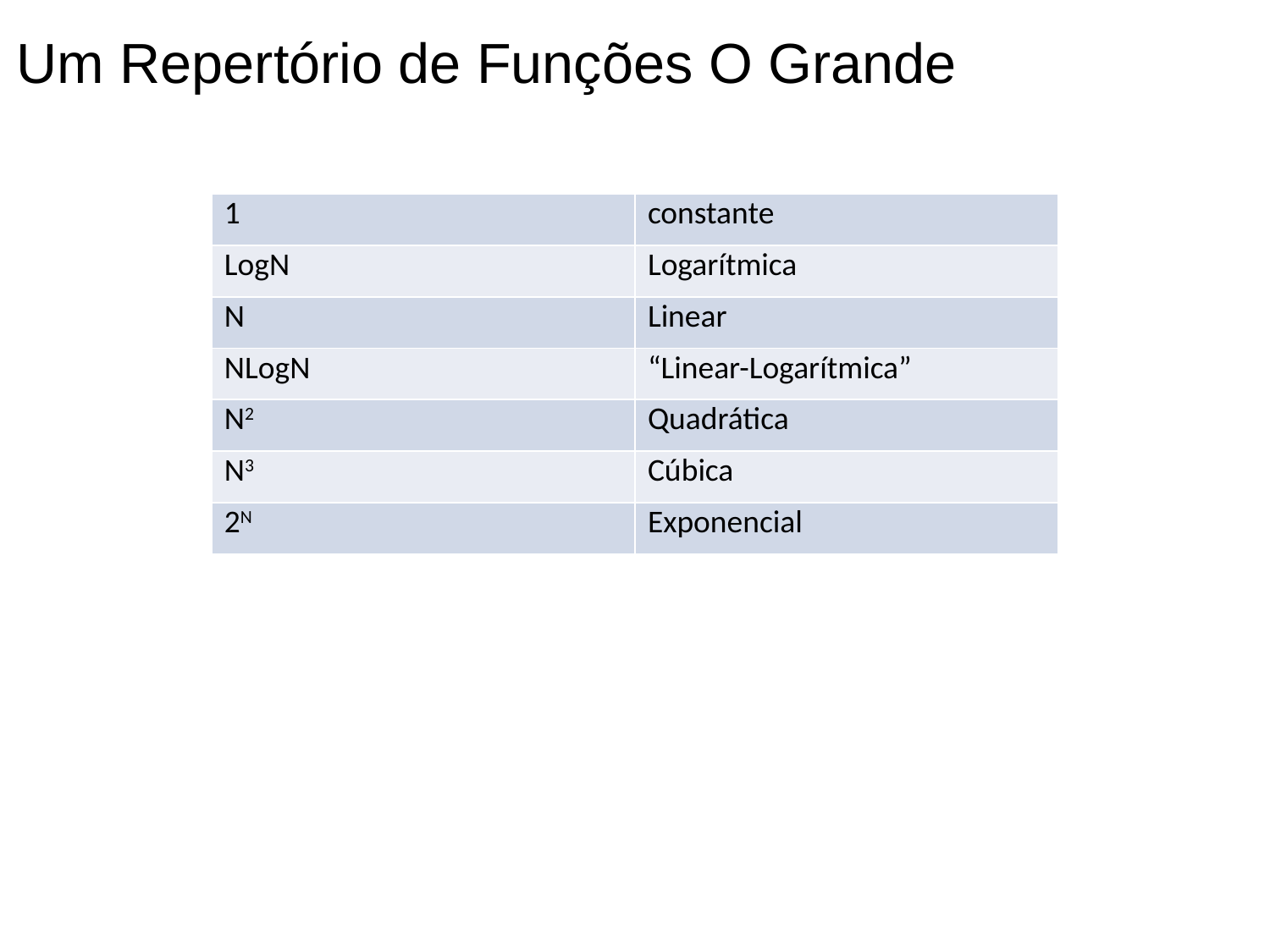

Um Repertório de Funções O Grande
| 1 | constante |
| --- | --- |
| LogN | Logarítmica |
| N | Linear |
| NLogN | “Linear-Logarítmica” |
| N2 | Quadrática |
| N3 | Cúbica |
| 2N | Exponencial |